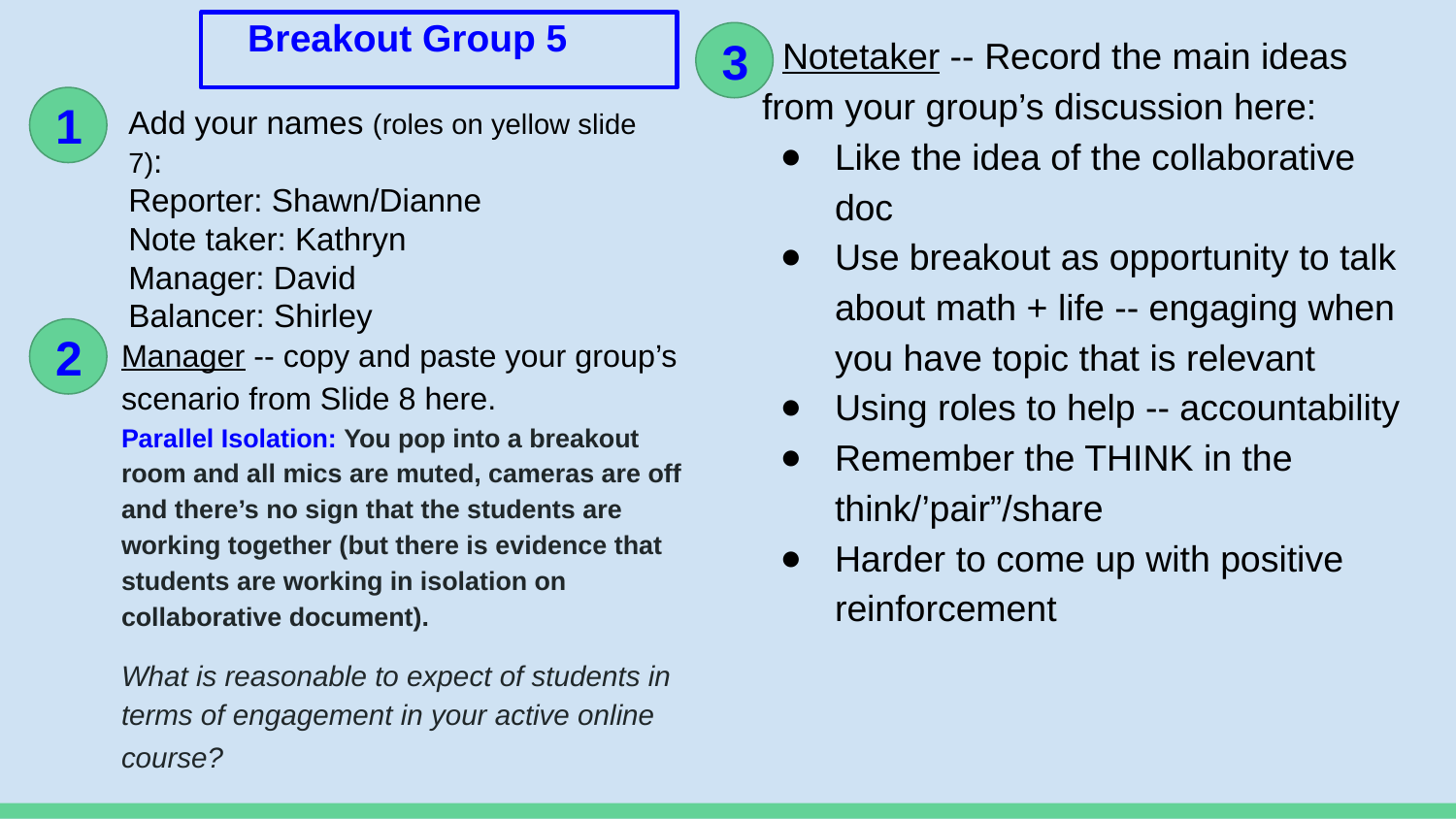

# Breakout Group 5

  Notetaker -- Record the main ideas from your group’s discussion here:
Like the idea of the collaborative doc
Use breakout as opportunity to talk about math + life -- engaging when you have topic that is relevant
Using roles to help -- accountability
Remember the THINK in the think/’pair”/share
Harder to come up with positive reinforcement

3
1
Add your names (roles on yellow slide 7):
Reporter: Shawn/Dianne
Note taker: Kathryn
Manager: David
Balancer: Shirley
Manager -- copy and paste your group’s scenario from Slide 8 here.
Parallel Isolation: You pop into a breakout room and all mics are muted, cameras are off and there’s no sign that the students are working together (but there is evidence that students are working in isolation on collaborative document).
What is reasonable to expect of students in terms of engagement in your active online course?

2